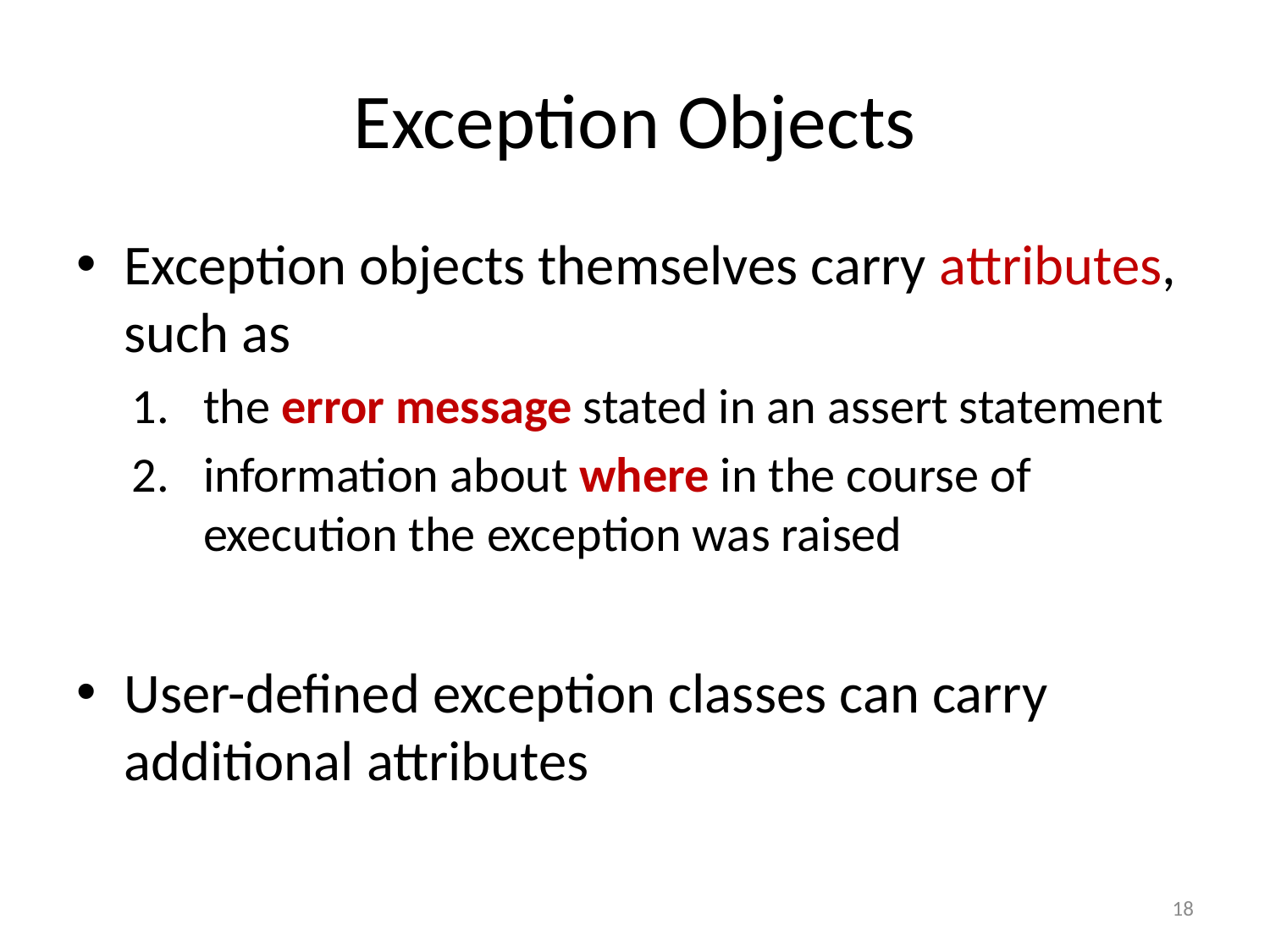

# Exception Objects
Exception objects themselves carry attributes, such as
the error message stated in an assert statement
information about where in the course of execution the exception was raised

User-defined exception classes can carry additional attributes
18